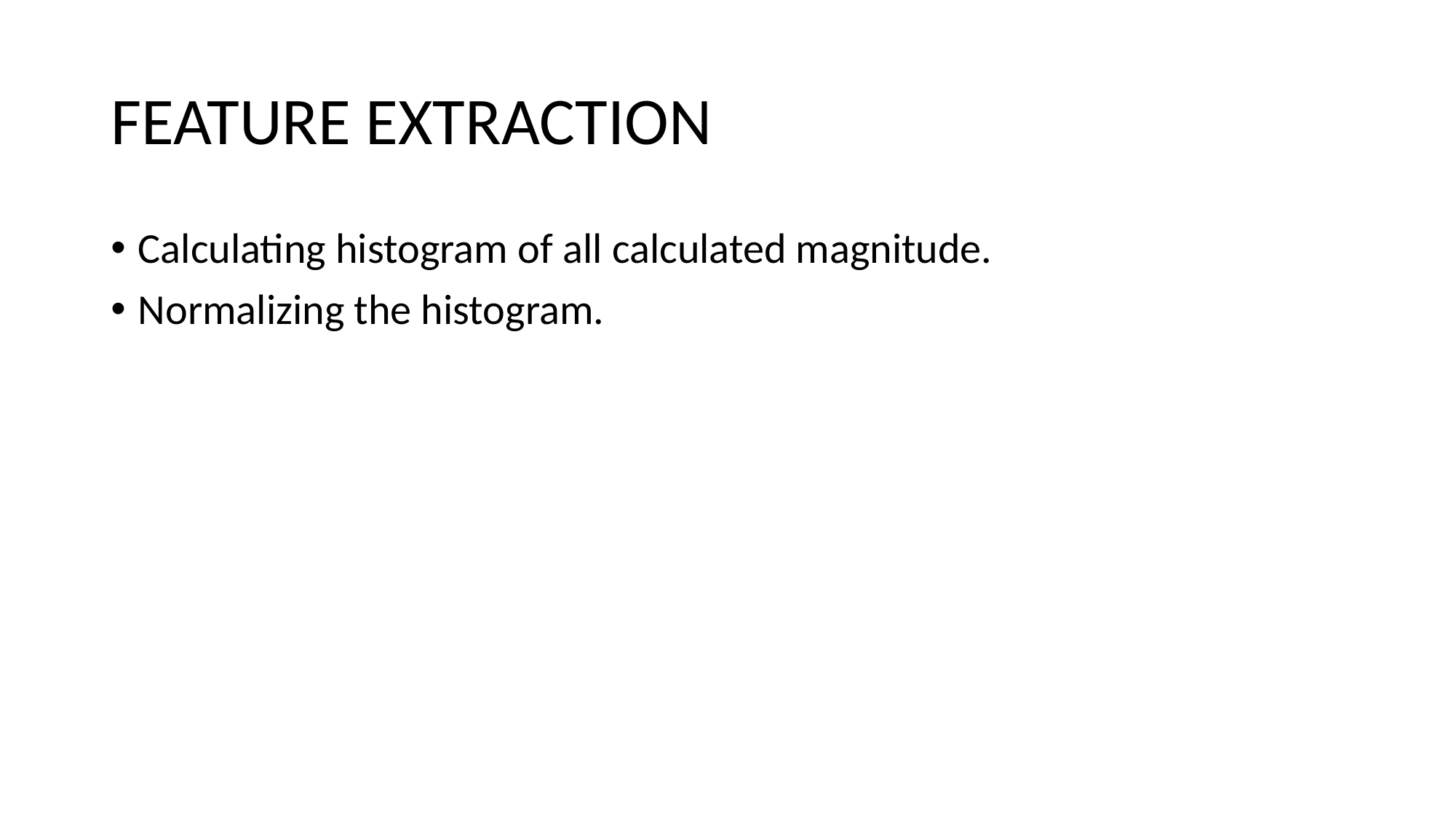

# FEATURE EXTRACTION
Calculating histogram of all calculated magnitude.
Normalizing the histogram.